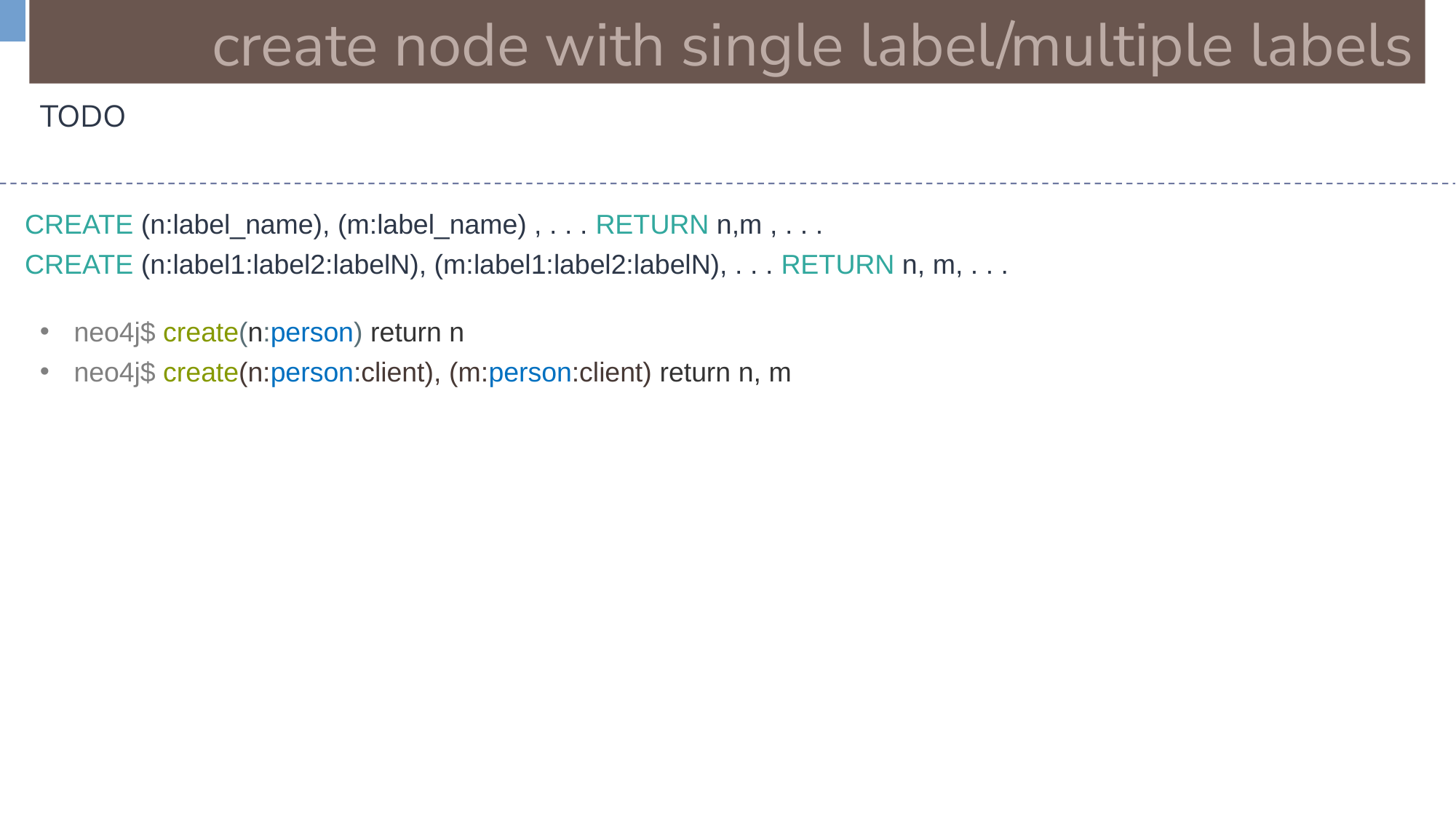

create node with single label/multiple labels
TODO

CREATE (n:label_name), (m:label_name) , . . . RETURN n,m , . . .

CREATE (n:label1:label2:labelN), (m:label1:label2:labelN), . . . RETURN n, m, . . .
neo4j$ create(n:person) return n

neo4j$ create(n:person:client), (m:person:client) return n, m